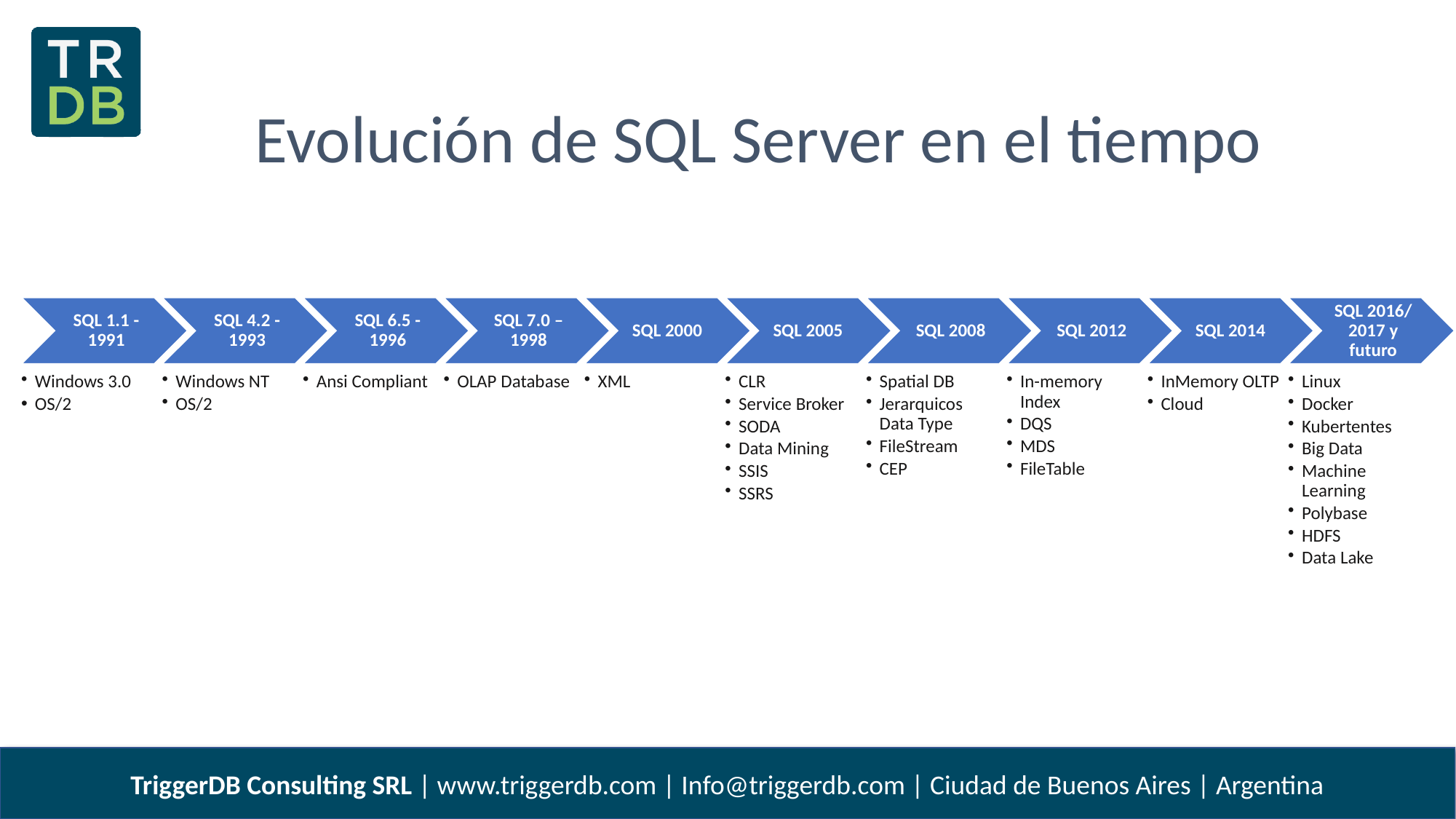

# Evolución de SQL Server en el tiempo
SQL 1.1 - 1991
Windows 3.0
OS/2
SQL 4.2 - 1993
Windows NT
OS/2
SQL 6.5 - 1996
Ansi Compliant
SQL 7.0 – 1998
OLAP Database
SQL 2000
XML
SQL 2005
CLR
Service Broker
SODA
Data Mining
SSIS
SSRS
SQL 2008
Spatial DB
Jerarquicos Data Type
FileStream
CEP
SQL 2012
In-memory Index
DQS
MDS
FileTable
SQL 2014
InMemory OLTP
Cloud
SQL 2016/ 2017 y futuro
Linux
Docker
Kubertentes
Big Data
Machine Learning
Polybase
HDFS
Data Lake